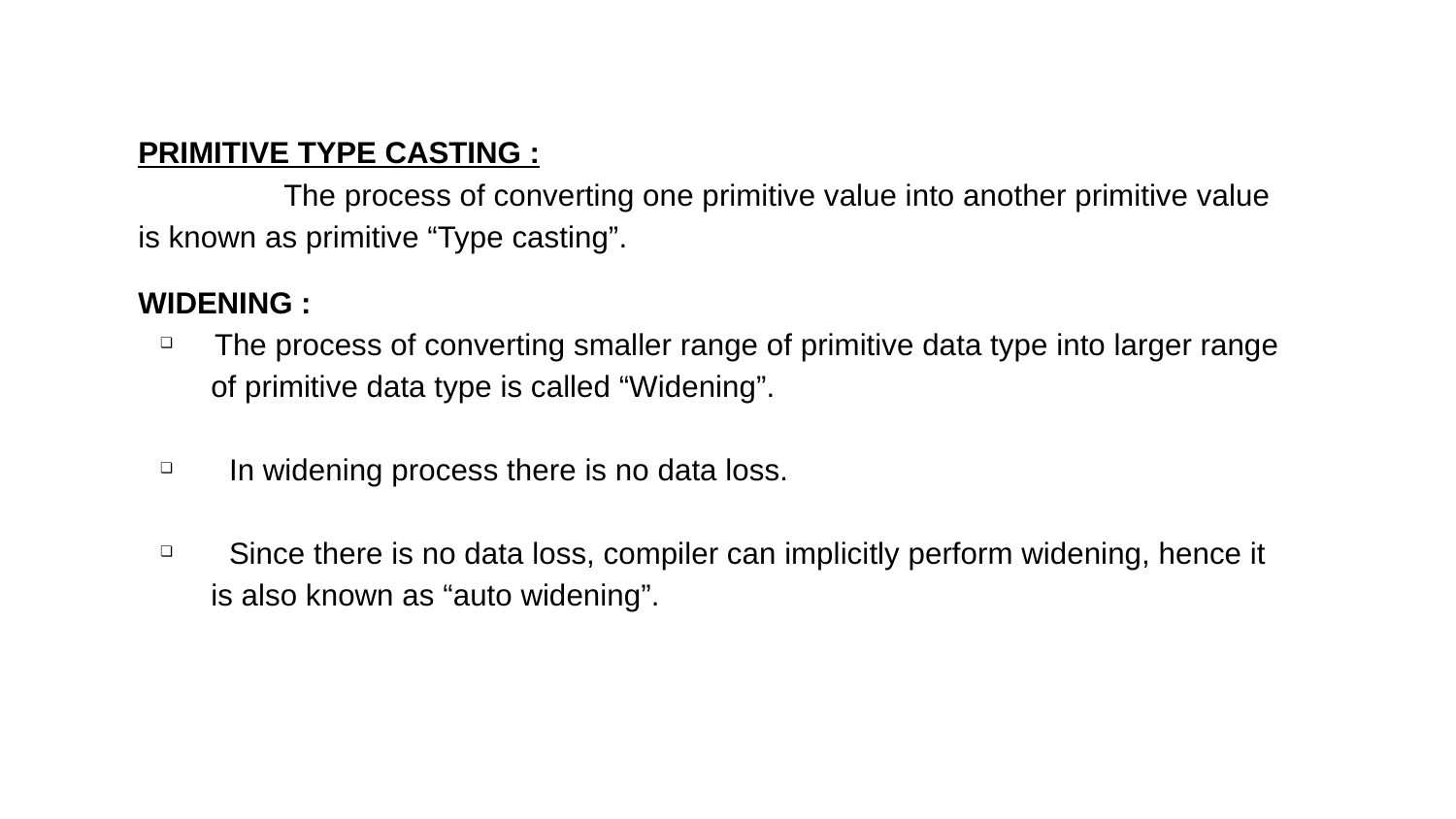

PRIMITIVE TYPE CASTING :
     	The process of converting one primitive value into another primitive value is known as primitive “Type casting”.
WIDENING :
 The process of converting smaller range of primitive data type into larger range of primitive data type is called “Widening”.

     In widening process there is no data loss.

     Since there is no data loss, compiler can implicitly perform widening, hence it is also known as “auto widening”.